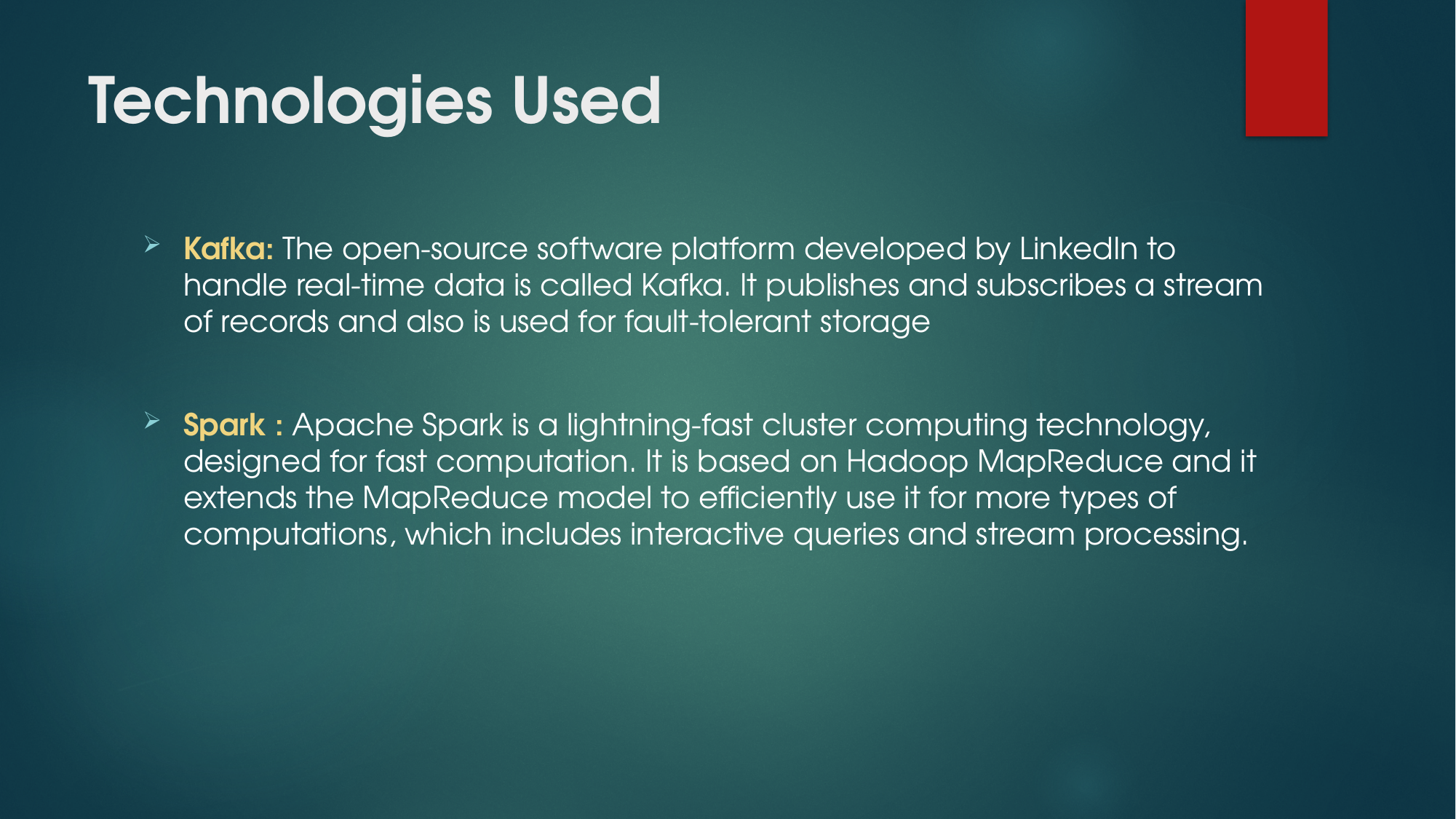

# Technologies Used
Kafka: The open-source software platform developed by LinkedIn to handle real-time data is called Kafka. It publishes and subscribes a stream of records and also is used for fault-tolerant storage

Spark : Apache Spark is a lightning-fast cluster computing technology, designed for fast computation. It is based on Hadoop MapReduce and it extends the MapReduce model to efficiently use it for more types of computations, which includes interactive queries and stream processing.